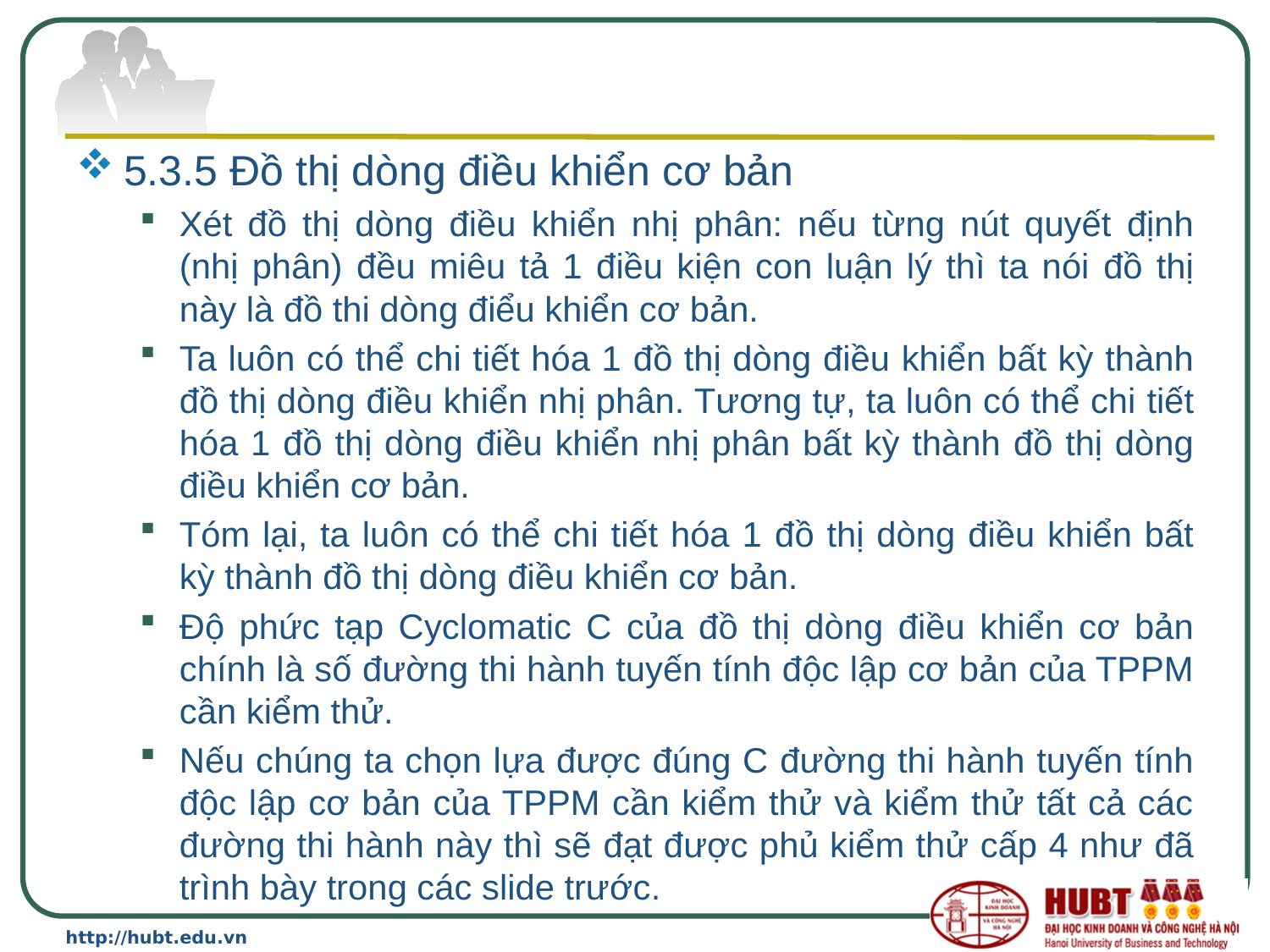

#
5.3.5 Đồ thị dòng điều khiển cơ bản
Xét đồ thị dòng điều khiển nhị phân: nếu từng nút quyết định (nhị phân) đều miêu tả 1 điều kiện con luận lý thì ta nói đồ thị này là đồ thi dòng điểu khiển cơ bản.
Ta luôn có thể chi tiết hóa 1 đồ thị dòng điều khiển bất kỳ thành đồ thị dòng điều khiển nhị phân. Tương tự, ta luôn có thể chi tiết hóa 1 đồ thị dòng điều khiển nhị phân bất kỳ thành đồ thị dòng điều khiển cơ bản.
Tóm lại, ta luôn có thể chi tiết hóa 1 đồ thị dòng điều khiển bất kỳ thành đồ thị dòng điều khiển cơ bản.
Độ phức tạp Cyclomatic C của đồ thị dòng điều khiển cơ bản chính là số đường thi hành tuyến tính độc lập cơ bản của TPPM cần kiểm thử.
Nếu chúng ta chọn lựa được đúng C đường thi hành tuyến tính độc lập cơ bản của TPPM cần kiểm thử và kiểm thử tất cả các đường thi hành này thì sẽ đạt được phủ kiểm thử cấp 4 như đã trình bày trong các slide trước.
http://hubt.edu.vn